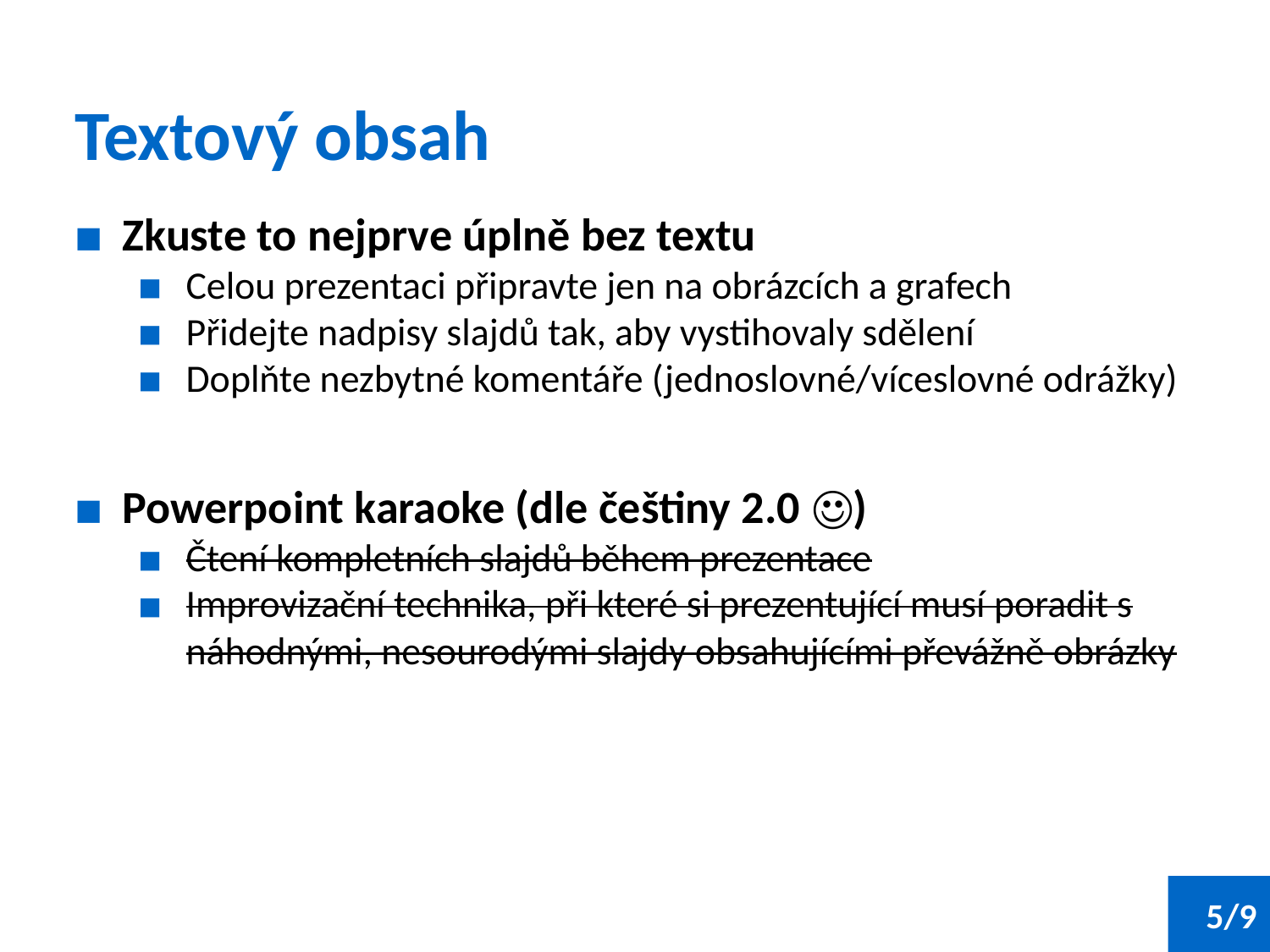

# Textový obsah

Zkuste to nejprve úplně bez textu
Celou prezentaci připravte jen na obrázcích a grafech
Přidejte nadpisy slajdů tak, aby vystihovaly sdělení
Doplňte nezbytné komentáře (jednoslovné/víceslovné odrážky)

Powerpoint karaoke (dle češtiny 2.0 ☺)
Čtení kompletních slajdů během prezentace
Improvizační technika, při které si prezentující musí poradit s náhodnými, nesourodými slajdy obsahujícími převážně obrázky

5/9